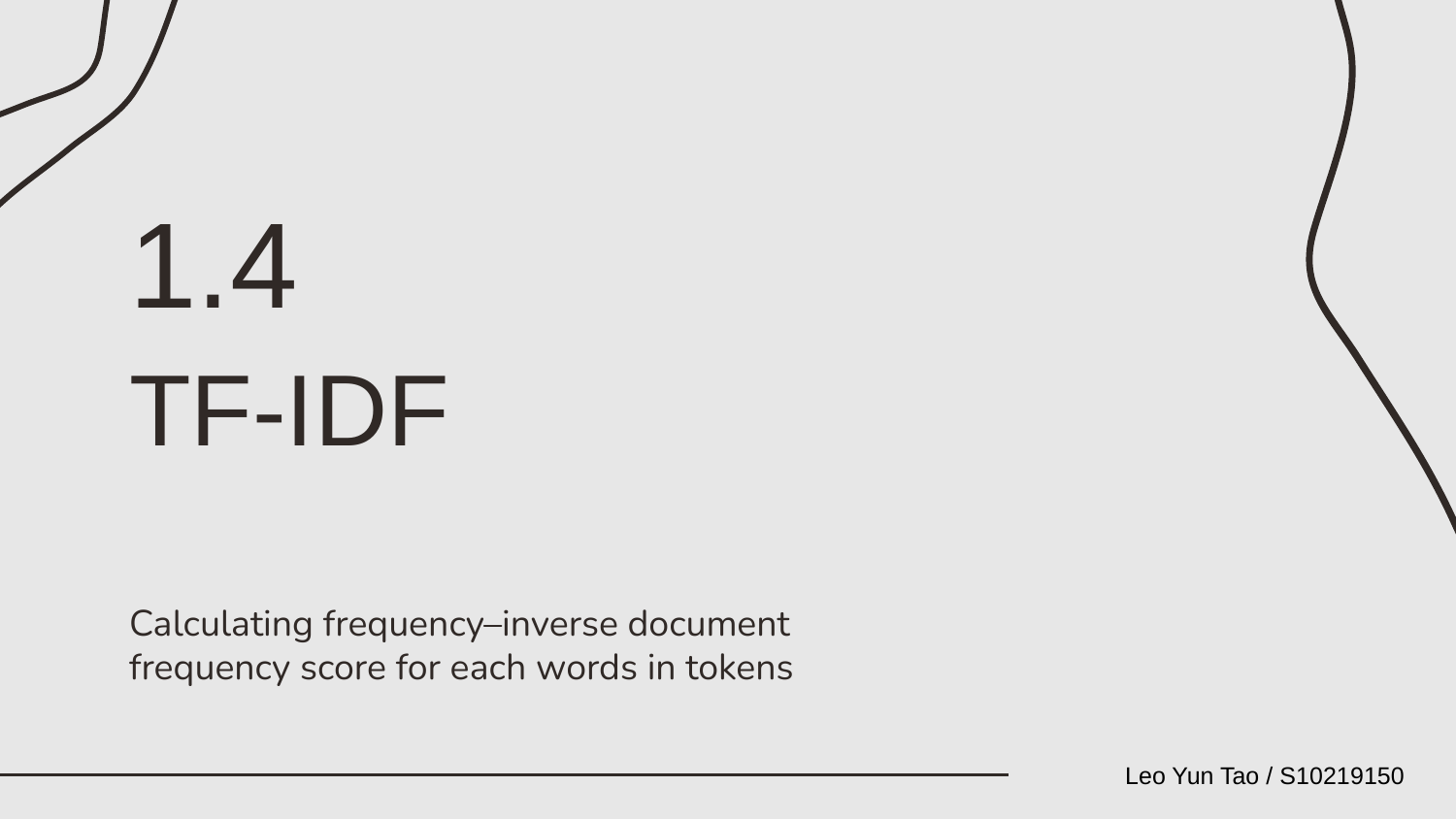

1.4
# TF-IDF
Calculating frequency–inverse document frequency score for each words in tokens
Leo Yun Tao / S10219150